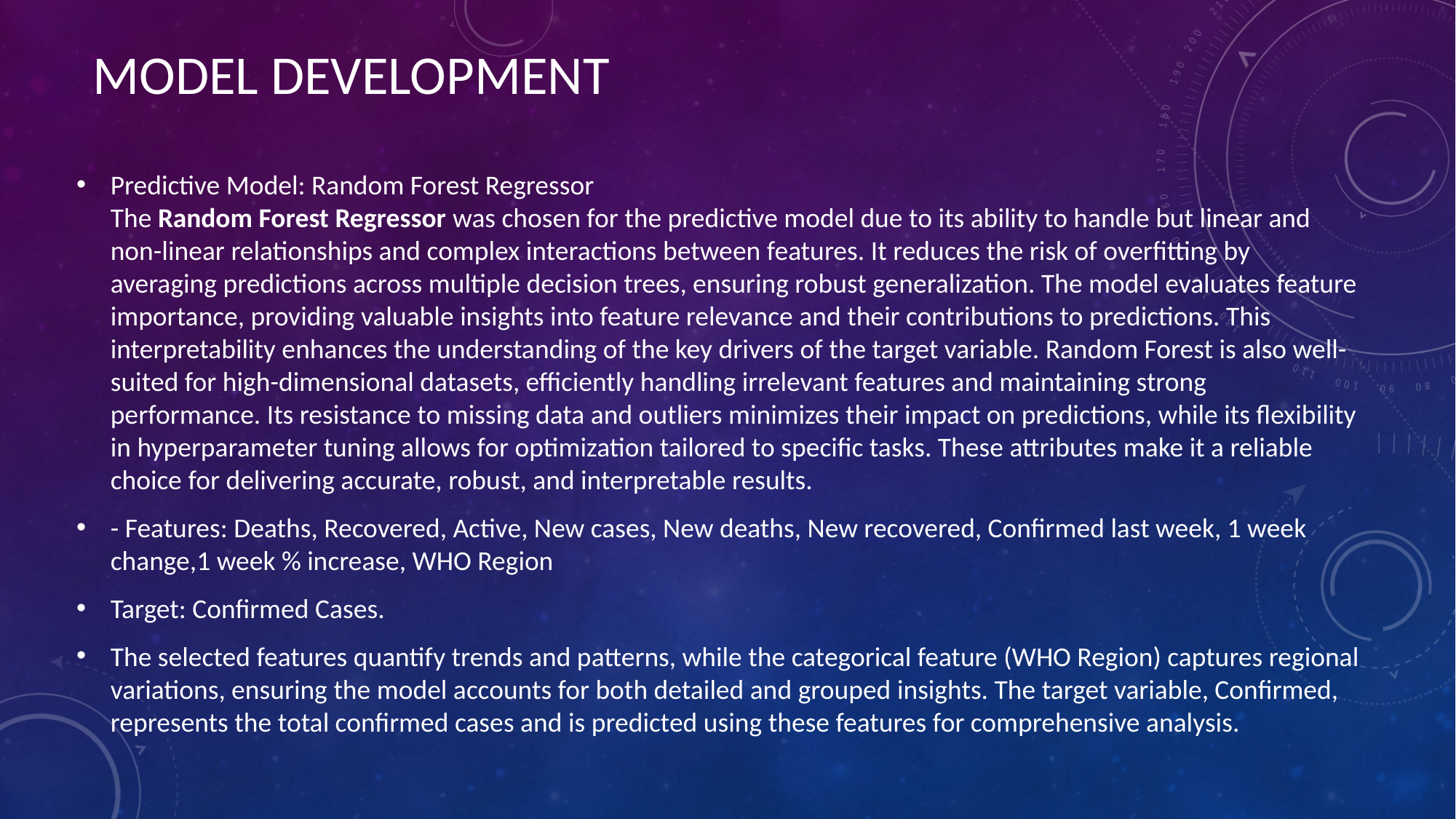

# Model Development
Predictive Model: Random Forest Regressor
The Random Forest Regressor was chosen for the predictive model due to its ability to handle but linear and  non-linear relationships and complex interactions between features. It reduces the risk of overfitting by averaging predictions across multiple decision trees, ensuring robust generalization. The model evaluates feature importance, providing valuable insights into feature relevance and their contributions to predictions. This interpretability enhances the understanding of the key drivers of the target variable. Random Forest is also well-suited for high-dimensional datasets, efficiently handling irrelevant features and maintaining strong performance. Its resistance to missing data and outliers minimizes their impact on predictions, while its flexibility in hyperparameter tuning allows for optimization tailored to specific tasks. These attributes make it a reliable choice for delivering accurate, robust, and interpretable results.
- Features: Deaths, Recovered, Active, New cases, New deaths, New recovered, Confirmed last week, 1 week change,1 week % increase, WHO Region
Target: Confirmed Cases.
The selected features quantify trends and patterns, while the categorical feature (WHO Region) captures regional variations, ensuring the model accounts for both detailed and grouped insights. The target variable, Confirmed, represents the total confirmed cases and is predicted using these features for comprehensive analysis.